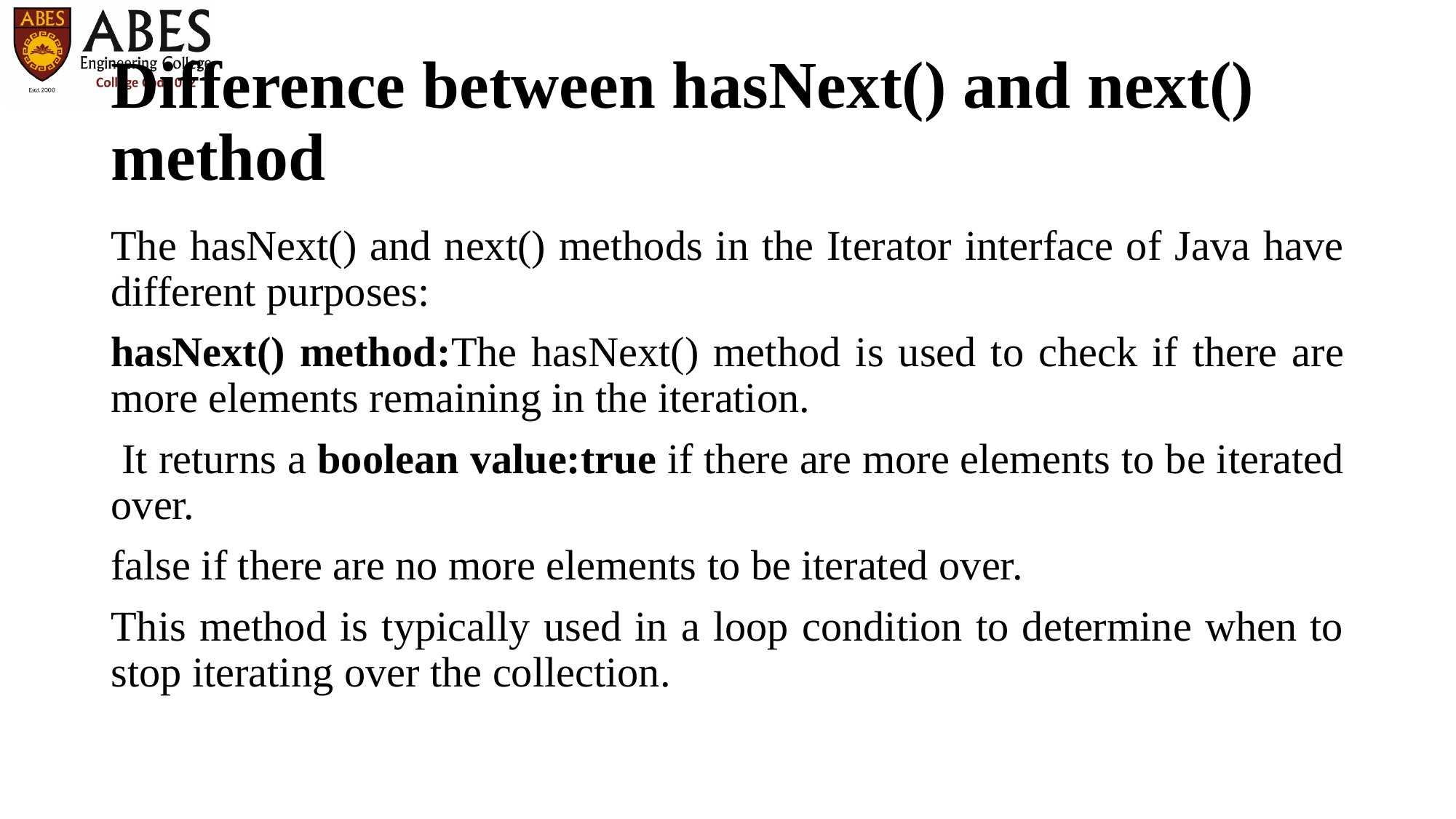

# Difference between hasNext() and next() method
The hasNext() and next() methods in the Iterator interface of Java have different purposes:
hasNext() method:The hasNext() method is used to check if there are more elements remaining in the iteration.
 It returns a boolean value:true if there are more elements to be iterated over.
false if there are no more elements to be iterated over.
This method is typically used in a loop condition to determine when to stop iterating over the collection.